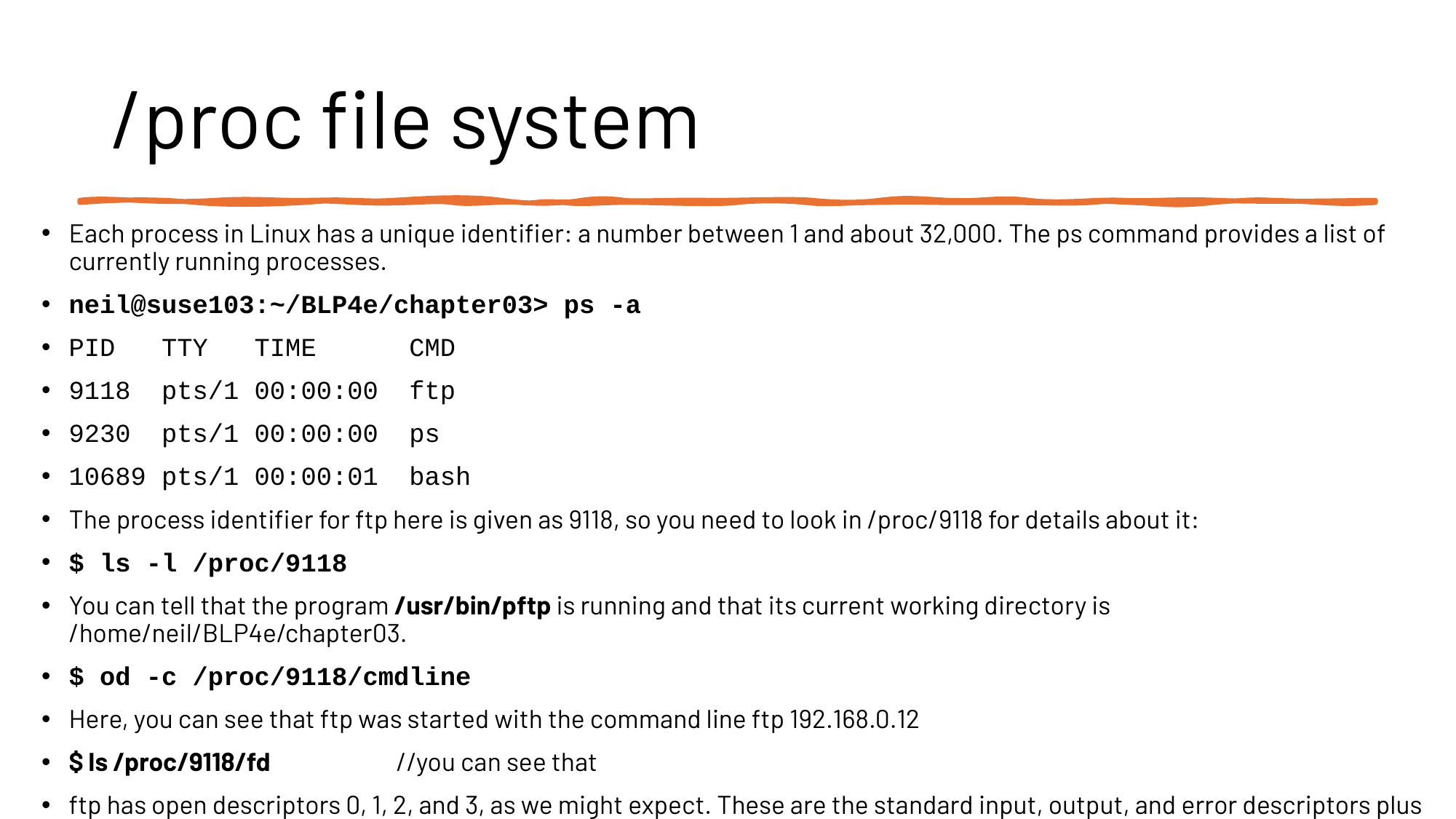

# /proc file system

Each process in Linux has a unique identifier: a number between 1 and about 32,000. The ps command provides a list of currently running processes.
neil@suse103:~/BLP4e/chapter03> ps -a
PID   TTY   TIME      CMD
9118  pts/1 00:00:00  ftp
9230  pts/1 00:00:00  ps
10689 pts/1 00:00:01  bash
The process identifier for ftp here is given as 9118, so you need to look in /proc/9118 for details about it:
$ ls -l /proc/9118
You can tell that the program /usr/bin/pftp is running and that its current working directory is /home/neil/BLP4e/chapter03.
$ od -c /proc/9118/cmdline
Here, you can see that ftp was started with the command line ftp 192.168.0.12
$ ls /proc/9118/fd		//you can see that
ftp has open descriptors 0, 1, 2, and 3, as we might expect. These are the standard input, output, and error descriptors plus a connection to the remote server.